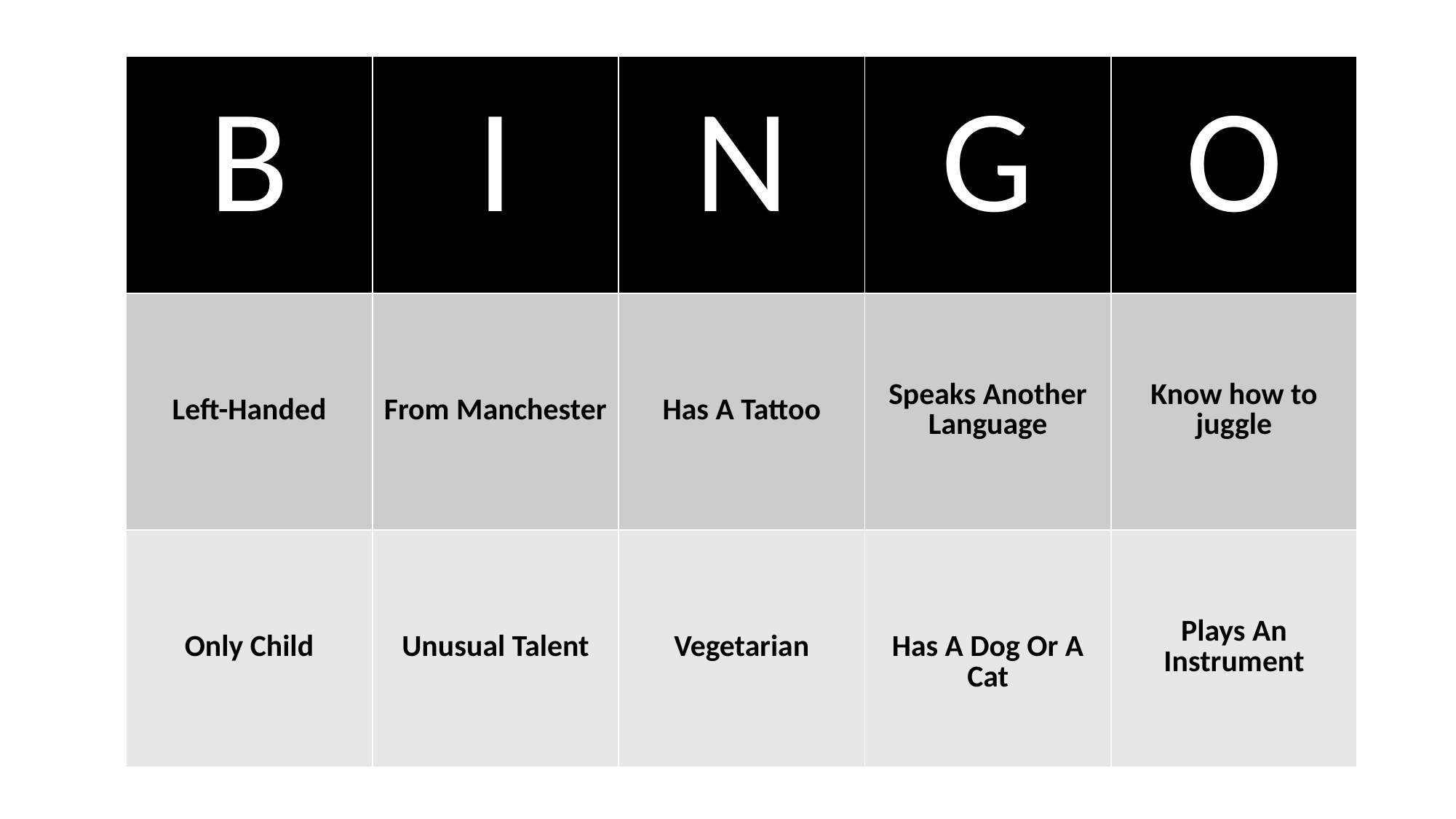

| B | I | N | G | O |
| --- | --- | --- | --- | --- |
| Left-Handed | From Manchester | Has A Tattoo | Speaks Another Language | Know how to juggle |
| Only Child | Unusual Talent | Vegetarian | Has A Dog Or A Cat | Plays An Instrument |